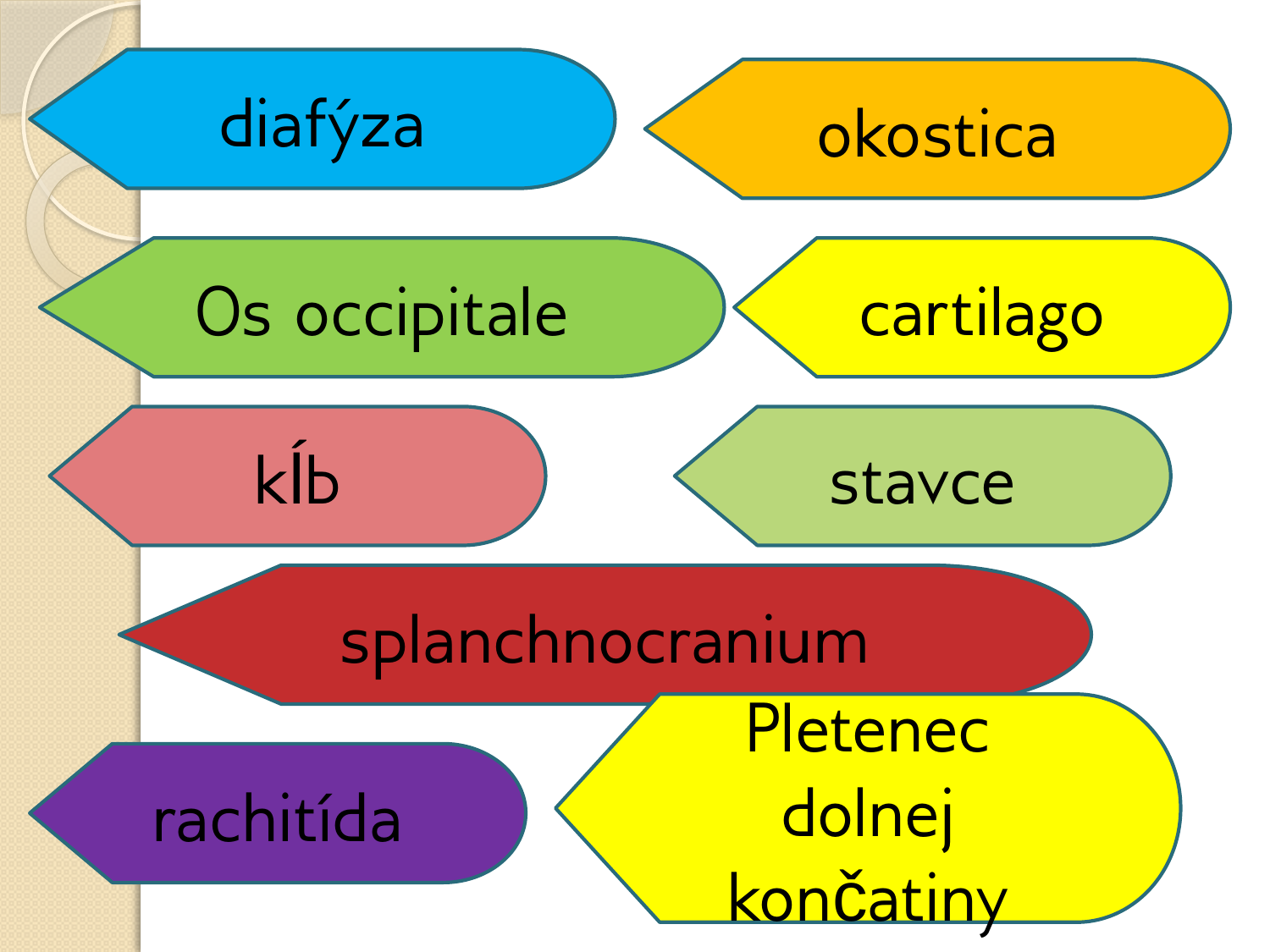

#
diafýza
okostica

Os occipitale
cartilago
kĺb
stavce
splanchnocranium
Pletenec dolnej končatiny
rachitída